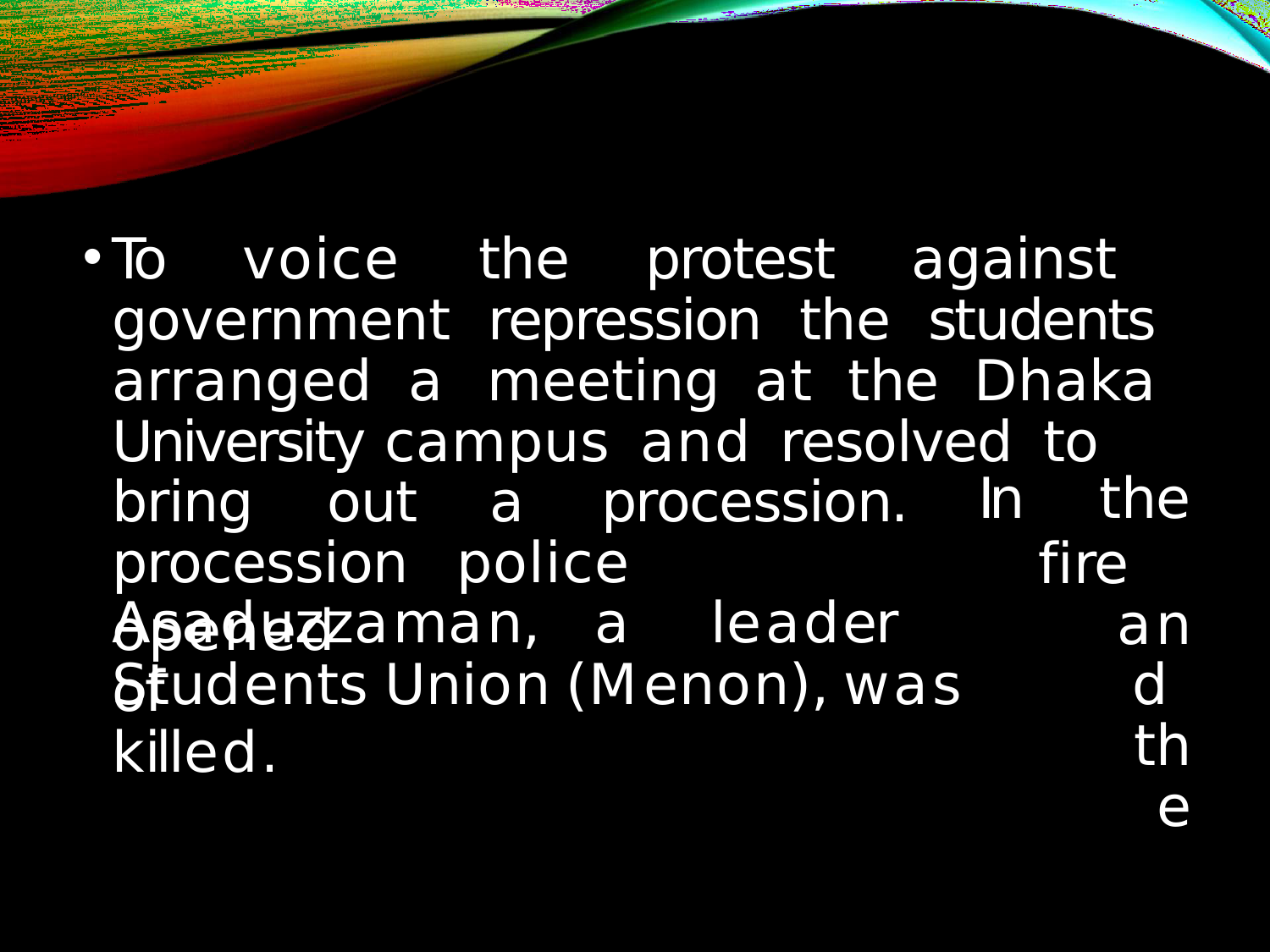

To voice the protest against  government repression the students  arranged a meeting at the Dhaka  University campus and resolved to
bring	out	a	procession.
In	the
fire	and  the
procession	police	opened
Asaduzzaman,	a	leader	of
Students Union (Menon), was killed.